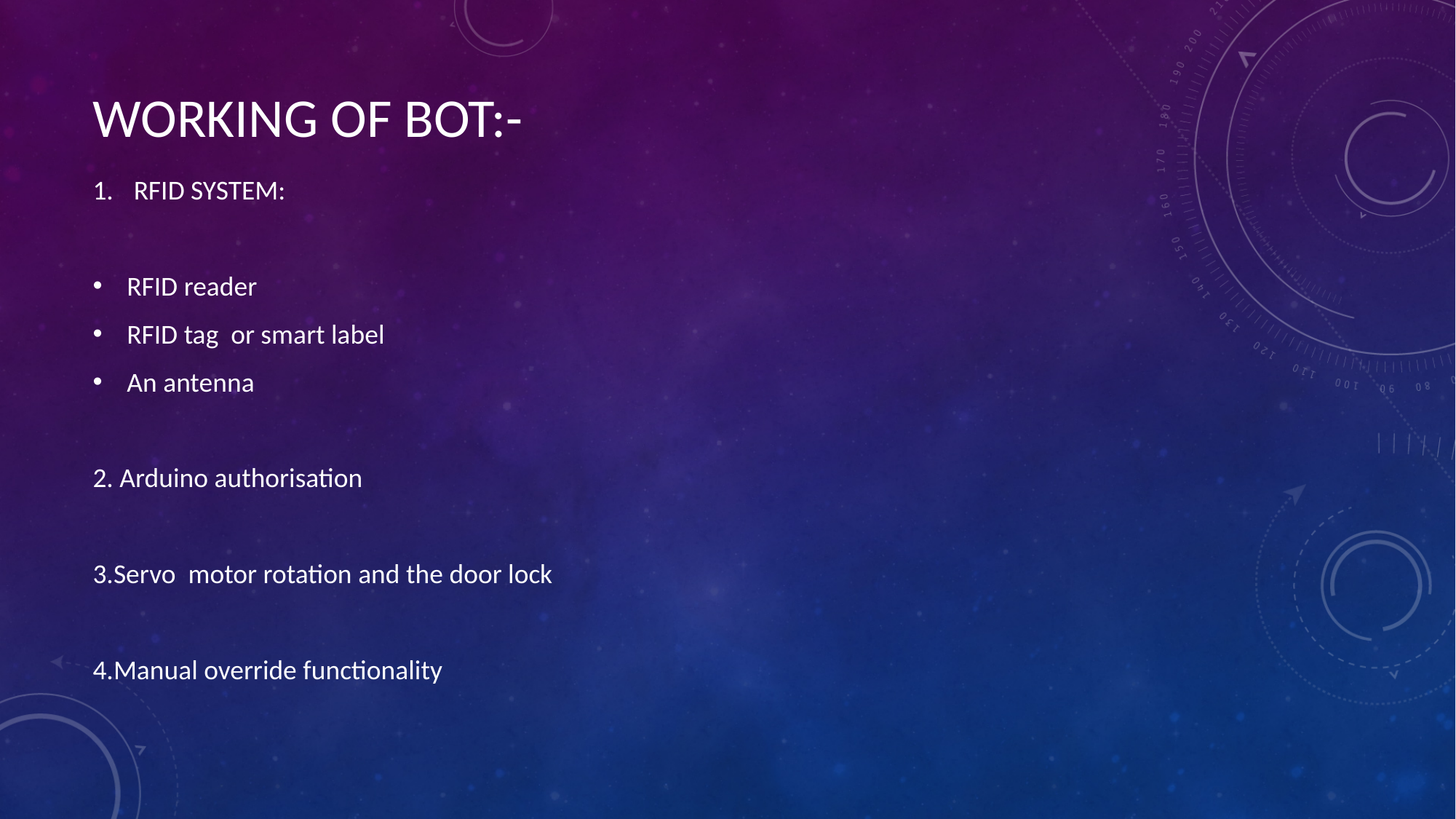

# WORKING OF BOT:-
RFID SYSTEM:

RFID reader
RFID tag  or smart label
An antenna

2. Arduino authorisation

3.Servo  motor rotation and the door lock

4.Manual override functionality